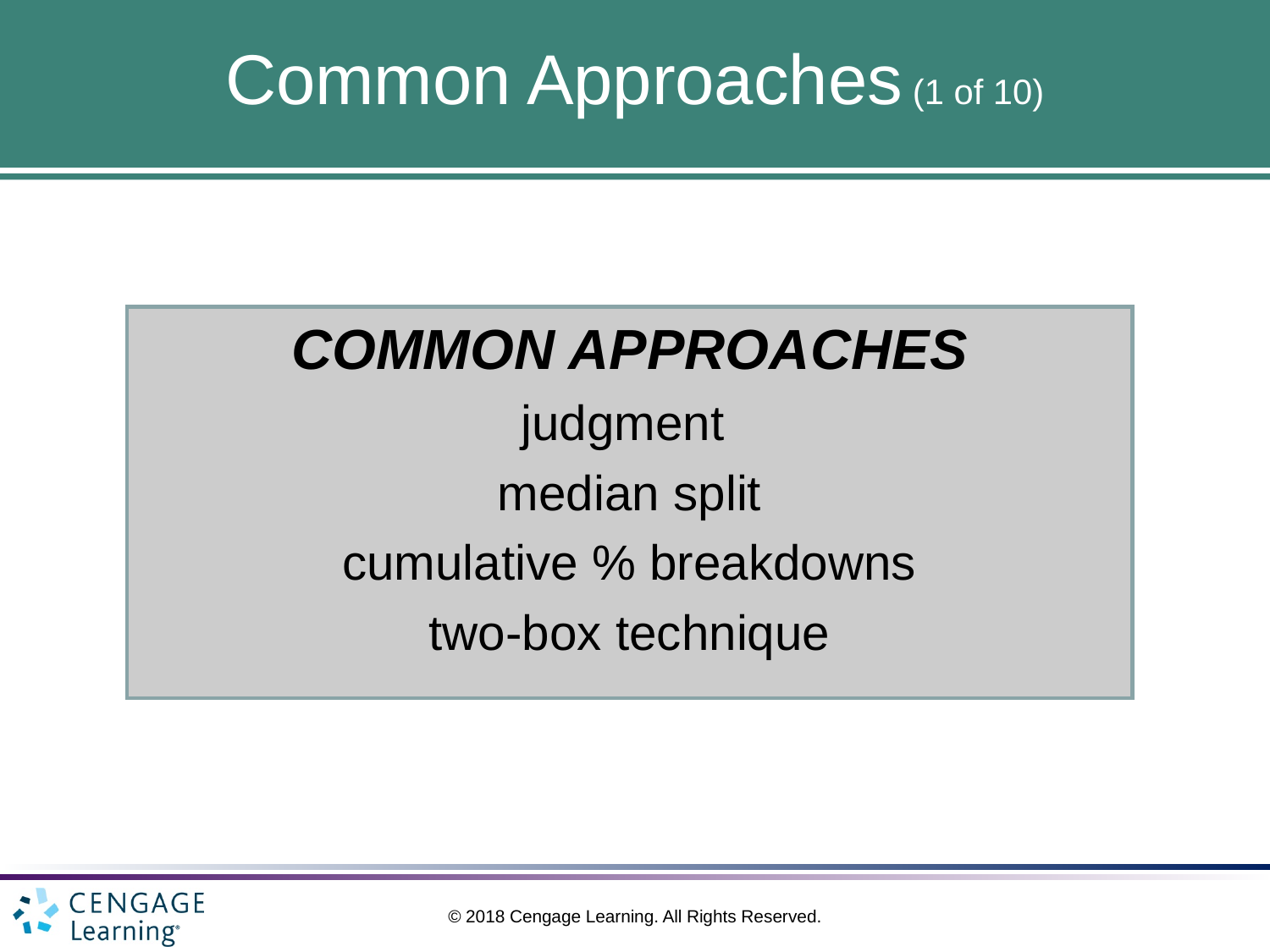

# Common Approaches (1 of 10)
COMMON APPROACHES
judgment
median split
cumulative % breakdowns
two-box technique